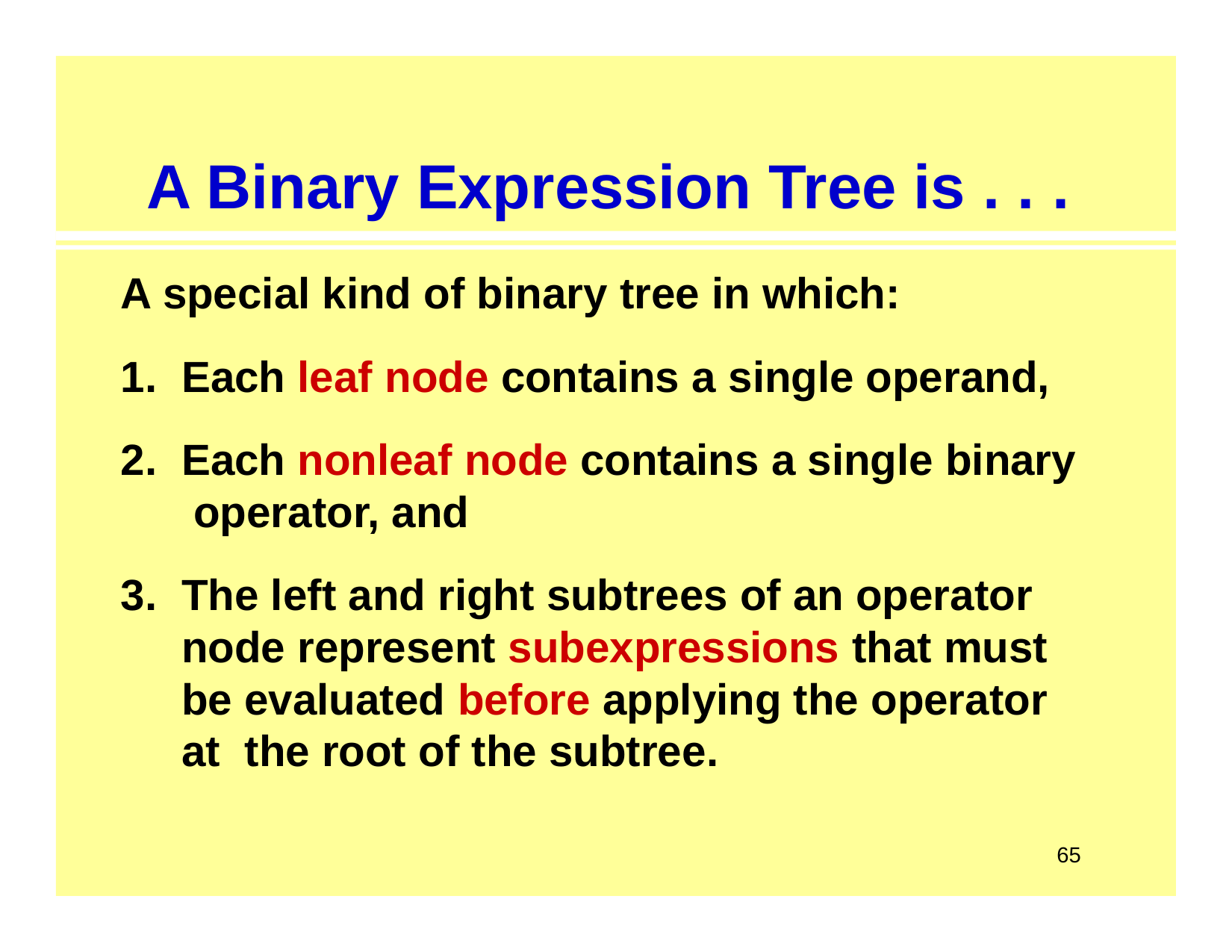

# A Binary Expression Tree is . . .
A special kind of binary tree in which:
Each leaf node contains a single operand,
Each nonleaf node contains a single binary  operator, and
The left and right subtrees of an operator  node represent subexpressions that must  be evaluated before applying the operator at  the root of the subtree.
65